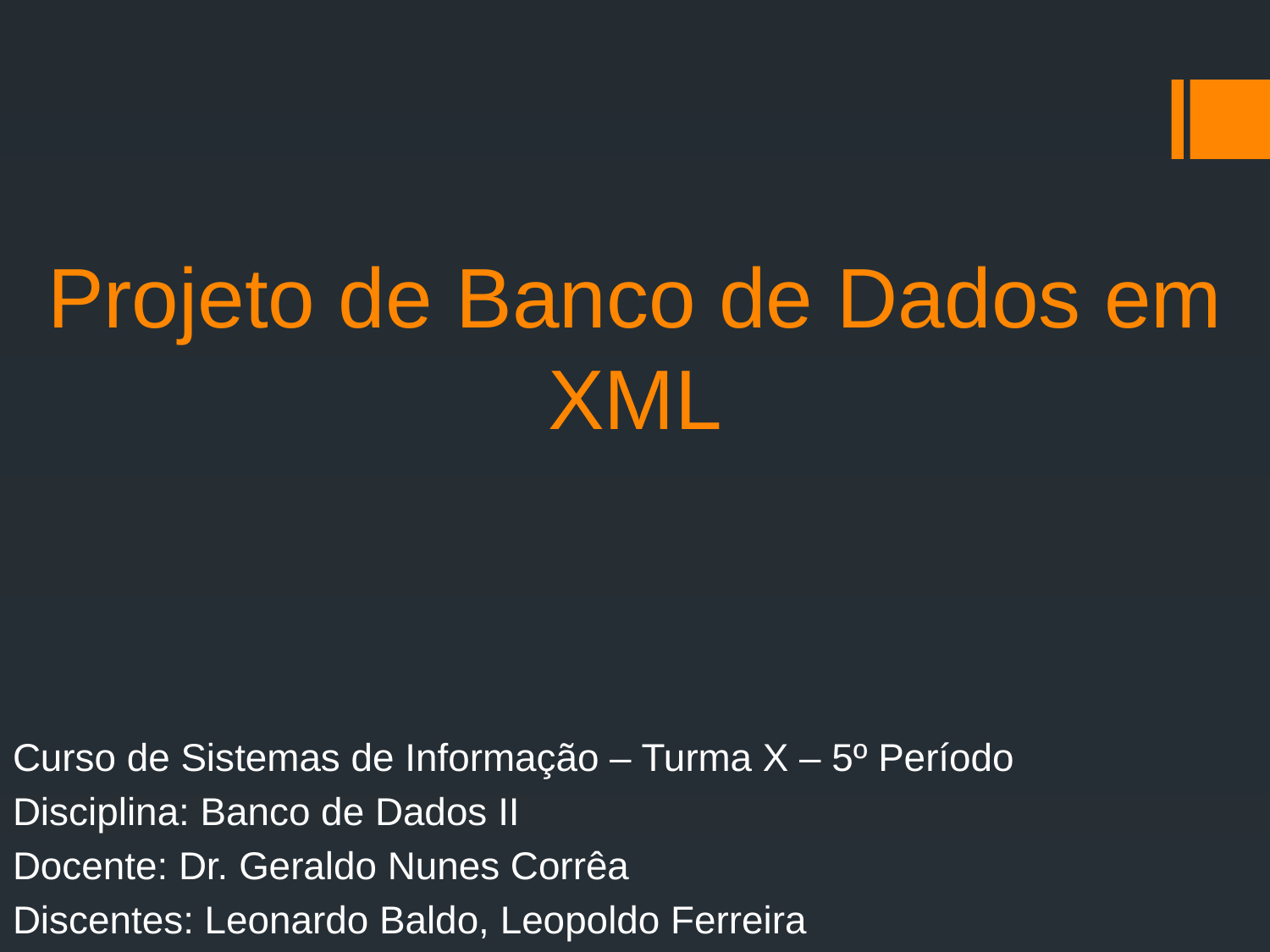

# Projeto de Banco de Dados em XML
Curso de Sistemas de Informação – Turma X – 5º Período
Disciplina: Banco de Dados II
Docente: Dr. Geraldo Nunes Corrêa
Discentes: Leonardo Baldo, Leopoldo Ferreira